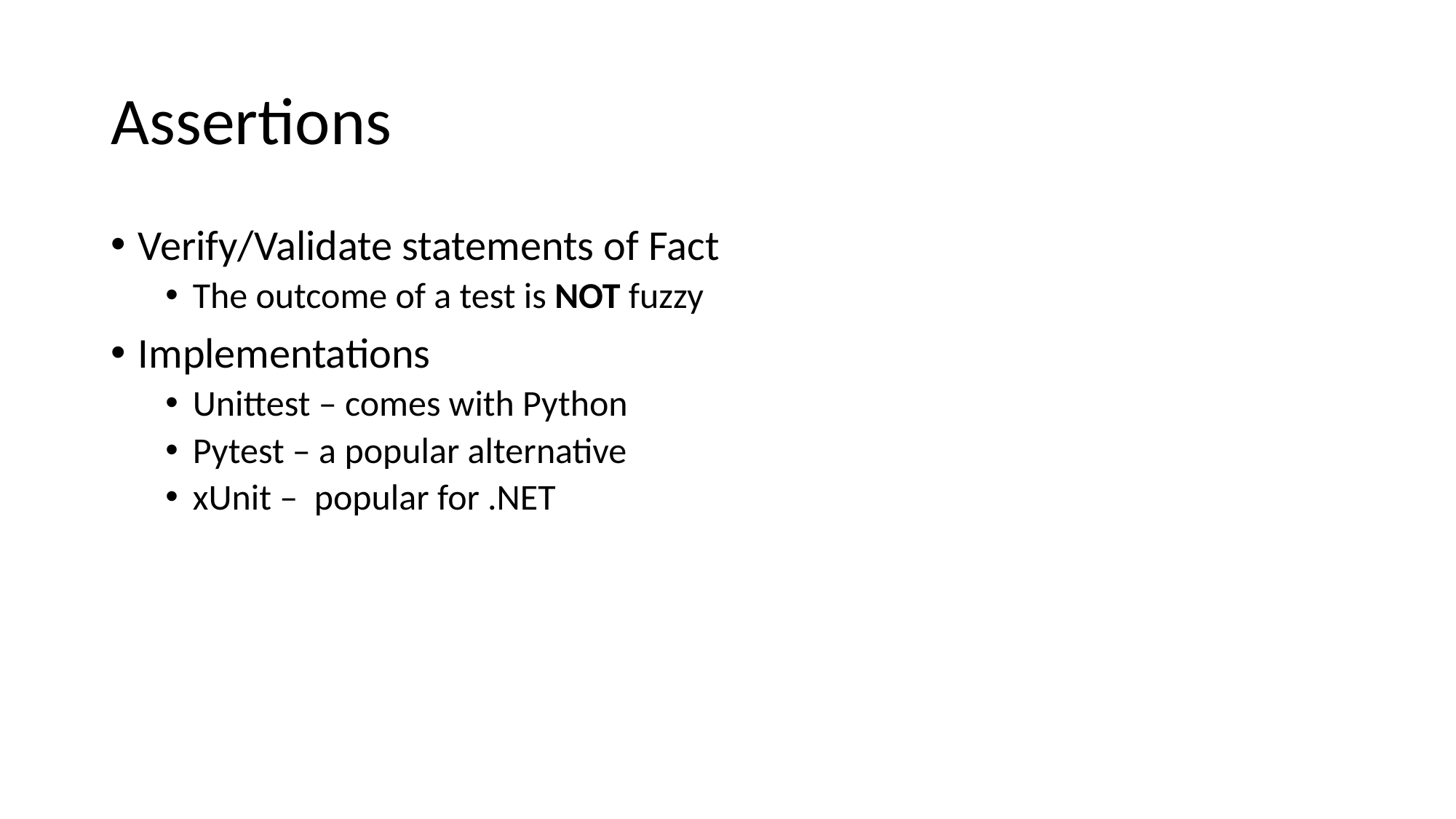

# Assertions
Verify/Validate statements of Fact
The outcome of a test is NOT fuzzy
Implementations
Unittest – comes with Python
Pytest – a popular alternative
xUnit –  popular for .NET